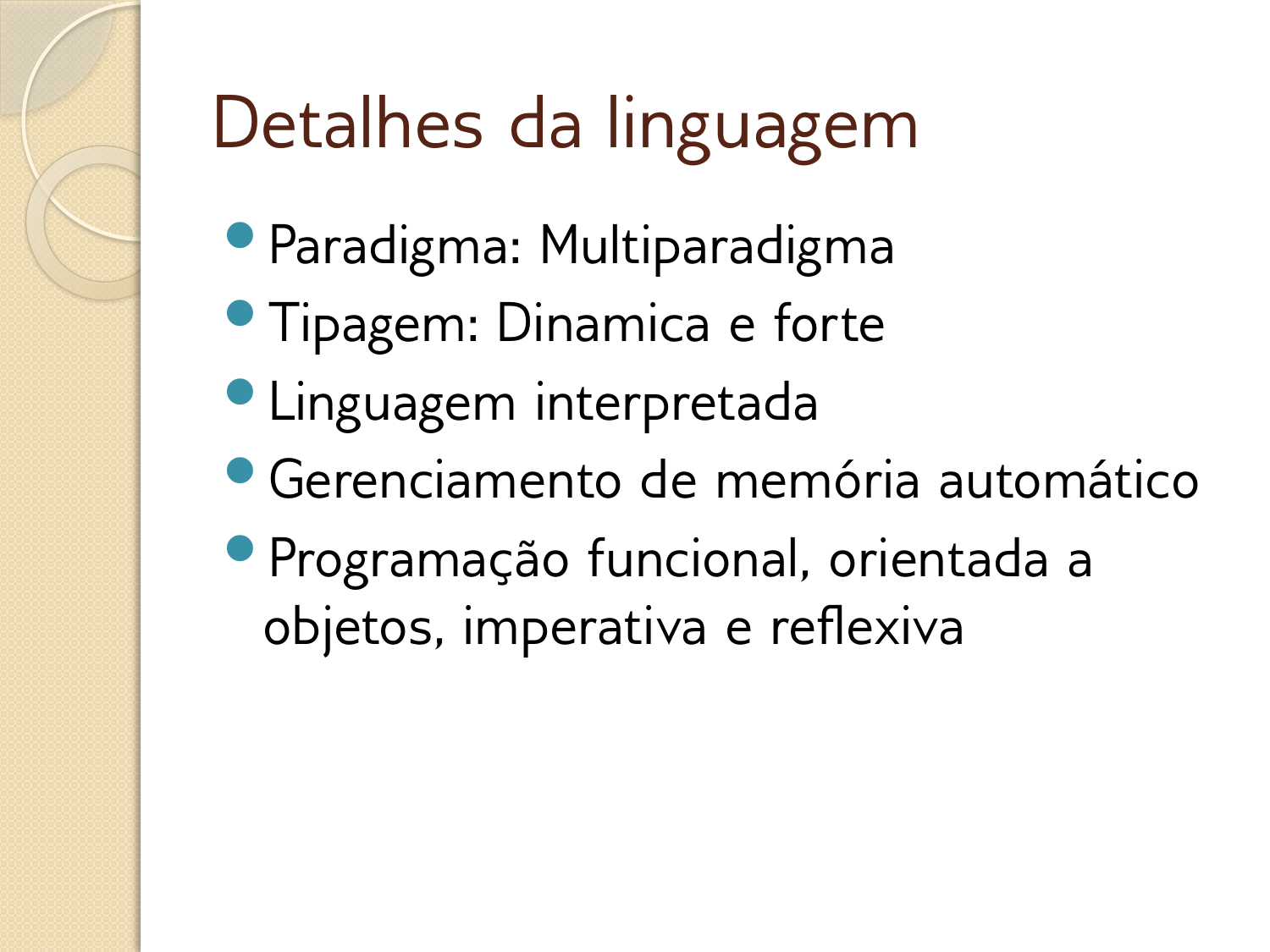

# Detalhes da linguagem
Paradigma: Multiparadigma
Tipagem: Dinamica e forte
Linguagem interpretada
Gerenciamento de memória automático
Programação funcional, orientada a objetos, imperativa e reflexiva